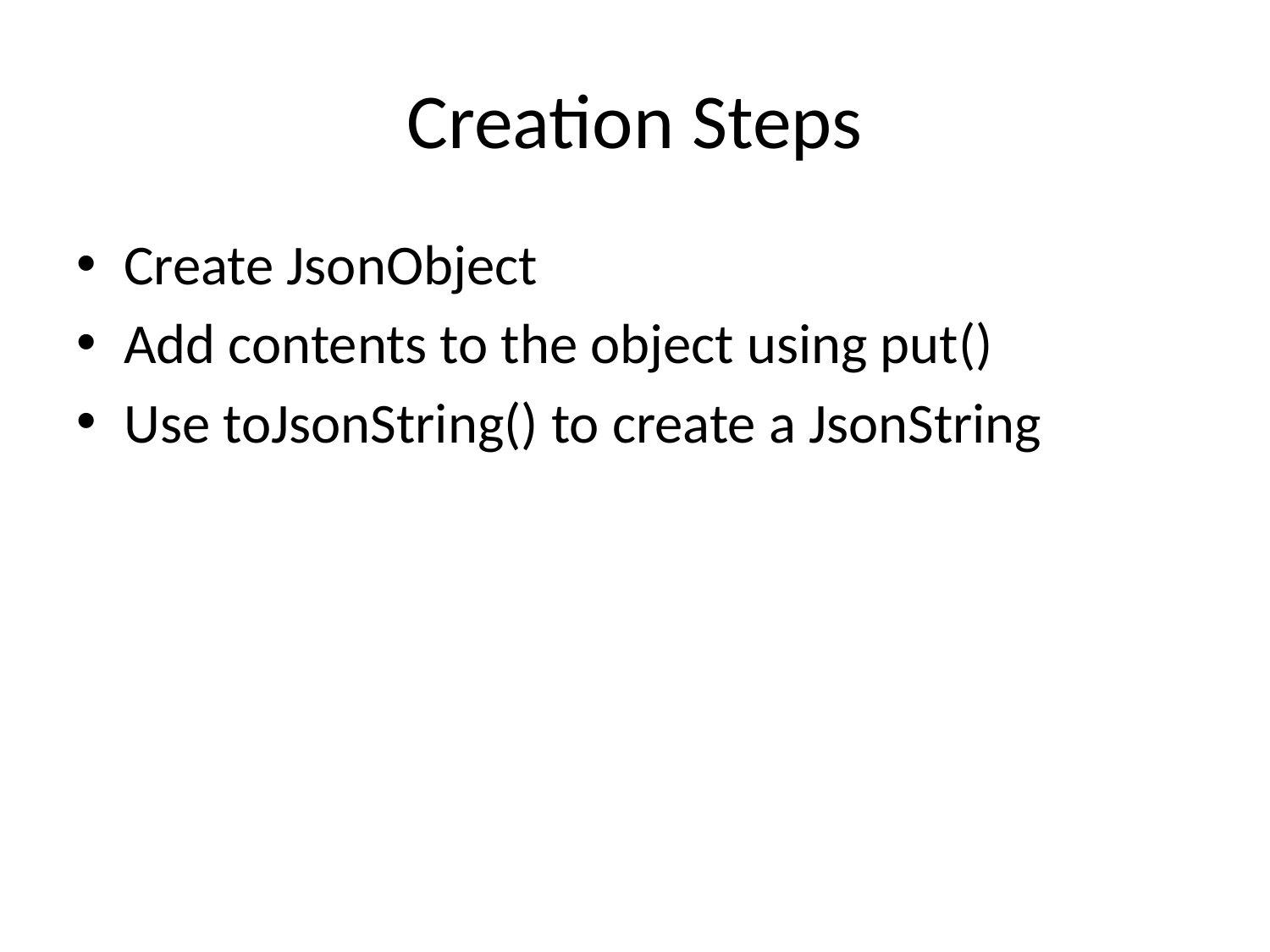

# Creation Steps
Create JsonObject
Add contents to the object using put()
Use toJsonString() to create a JsonString